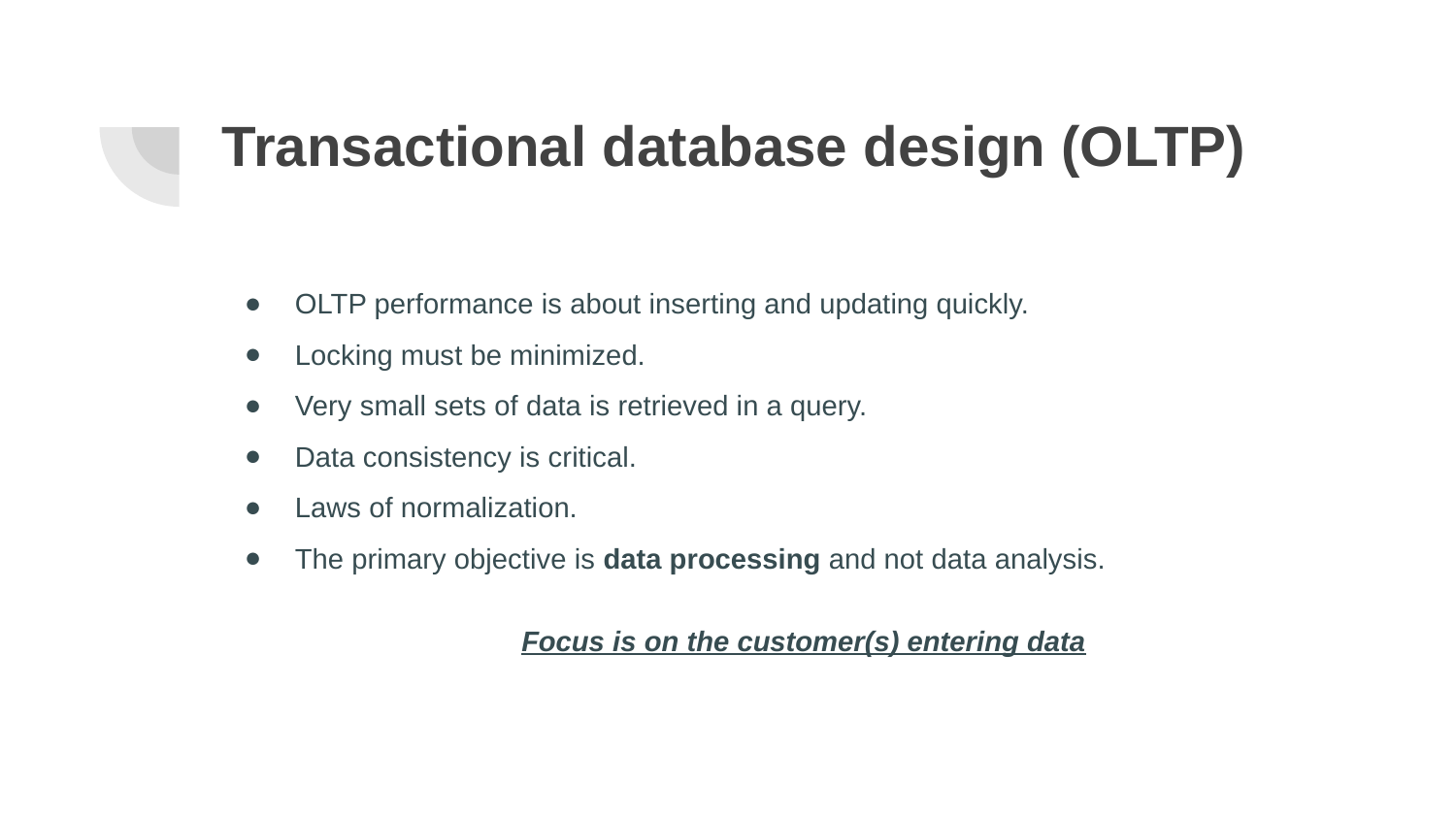

# Transactional database design (OLTP)
OLTP performance is about inserting and updating quickly.
Locking must be minimized.
Very small sets of data is retrieved in a query.
Data consistency is critical.
Laws of normalization.
The primary objective is data processing and not data analysis.
Focus is on the customer(s) entering data